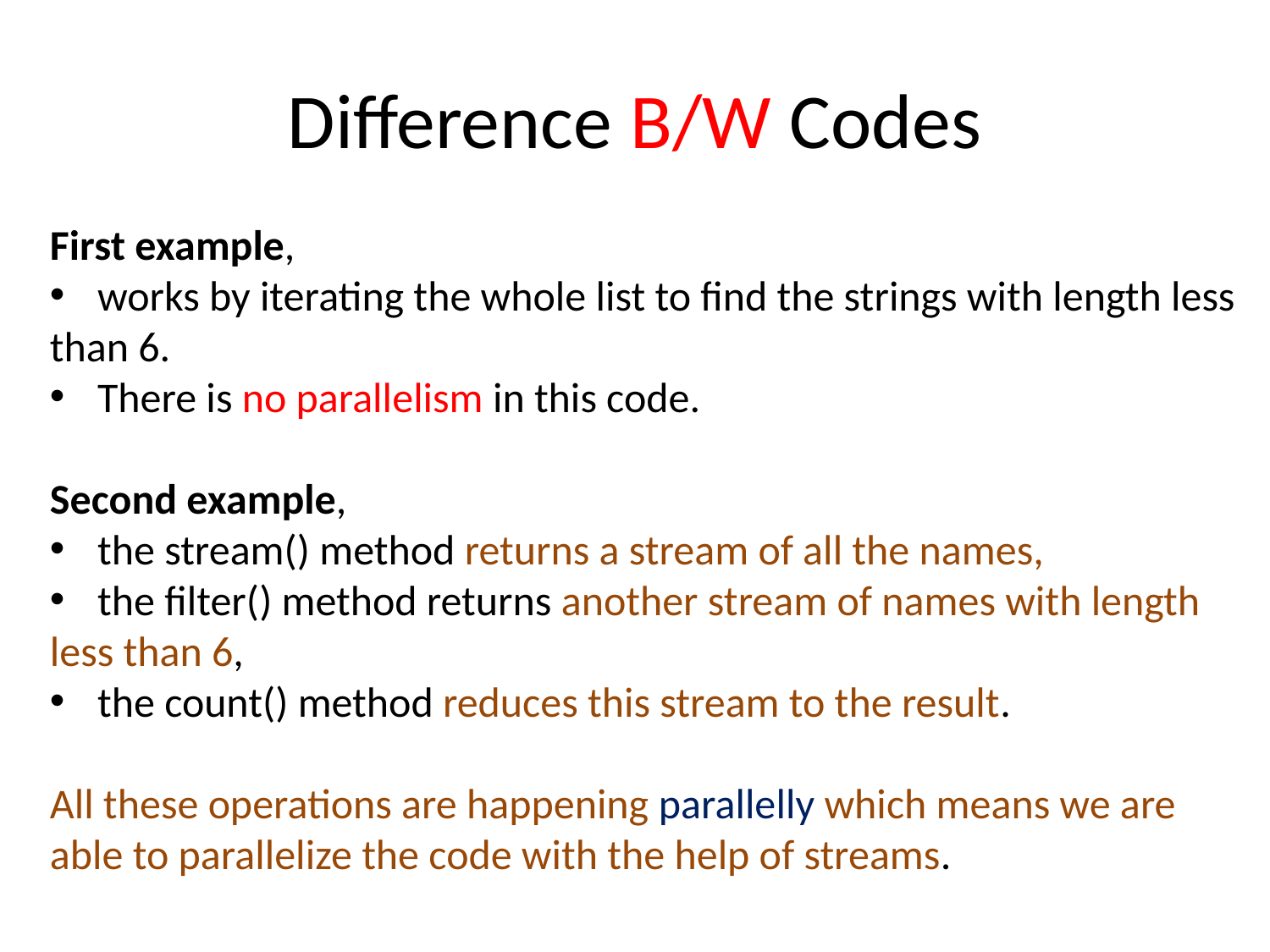

# Difference B/W Codes
First example,
works by iterating the whole list to find the strings with length less
than 6.
There is no parallelism in this code.
Second example,
the stream() method returns a stream of all the names,
the filter() method returns another stream of names with length
less than 6,
the count() method reduces this stream to the result.

All these operations are happening parallelly which means we are
able to parallelize the code with the help of streams.